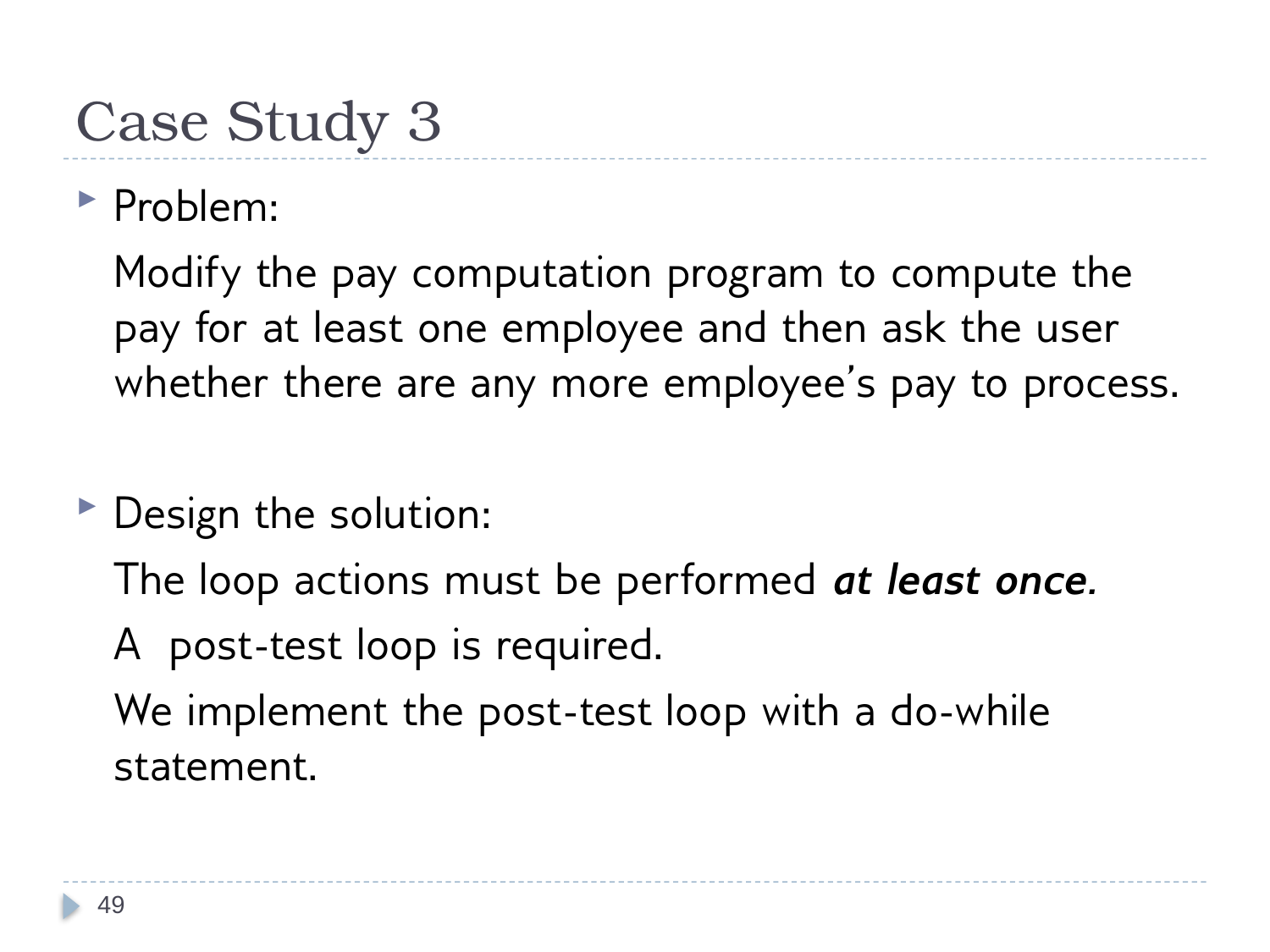

# Case Study 3
Problem:
	Modify the pay computation program to compute the pay for at least one employee and then ask the user whether there are any more employee’s pay to process.

Design the solution:
	The loop actions must be performed at least once.
	A  post-test loop is required.
	We implement the post-test loop with a do-while statement.
49